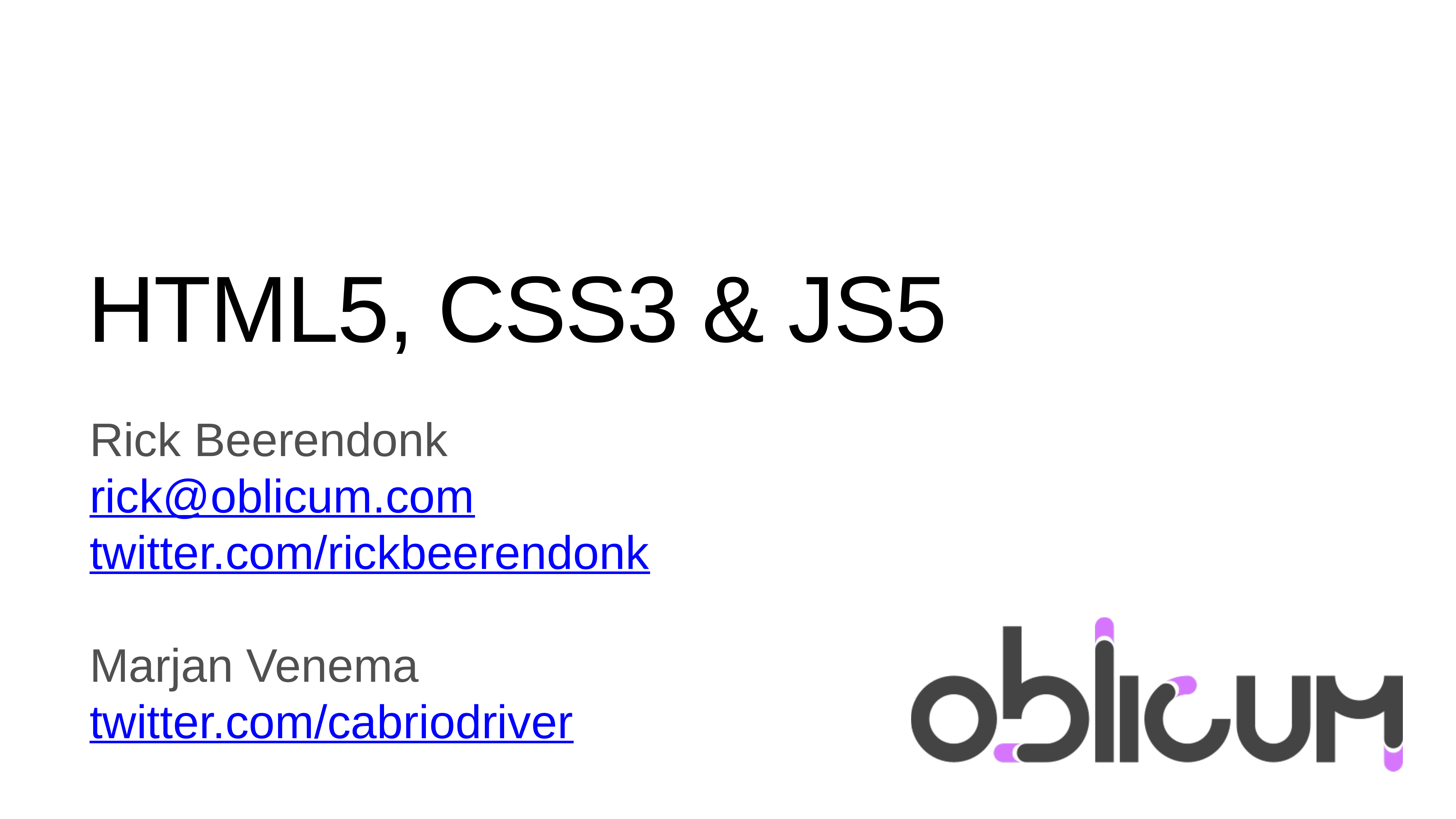

# HTML5, CSS3 & JS5
Rick Beerendonk
rick@oblicum.com
twitter.com/rickbeerendonk

Marjan Venema
twitter.com/cabriodriver